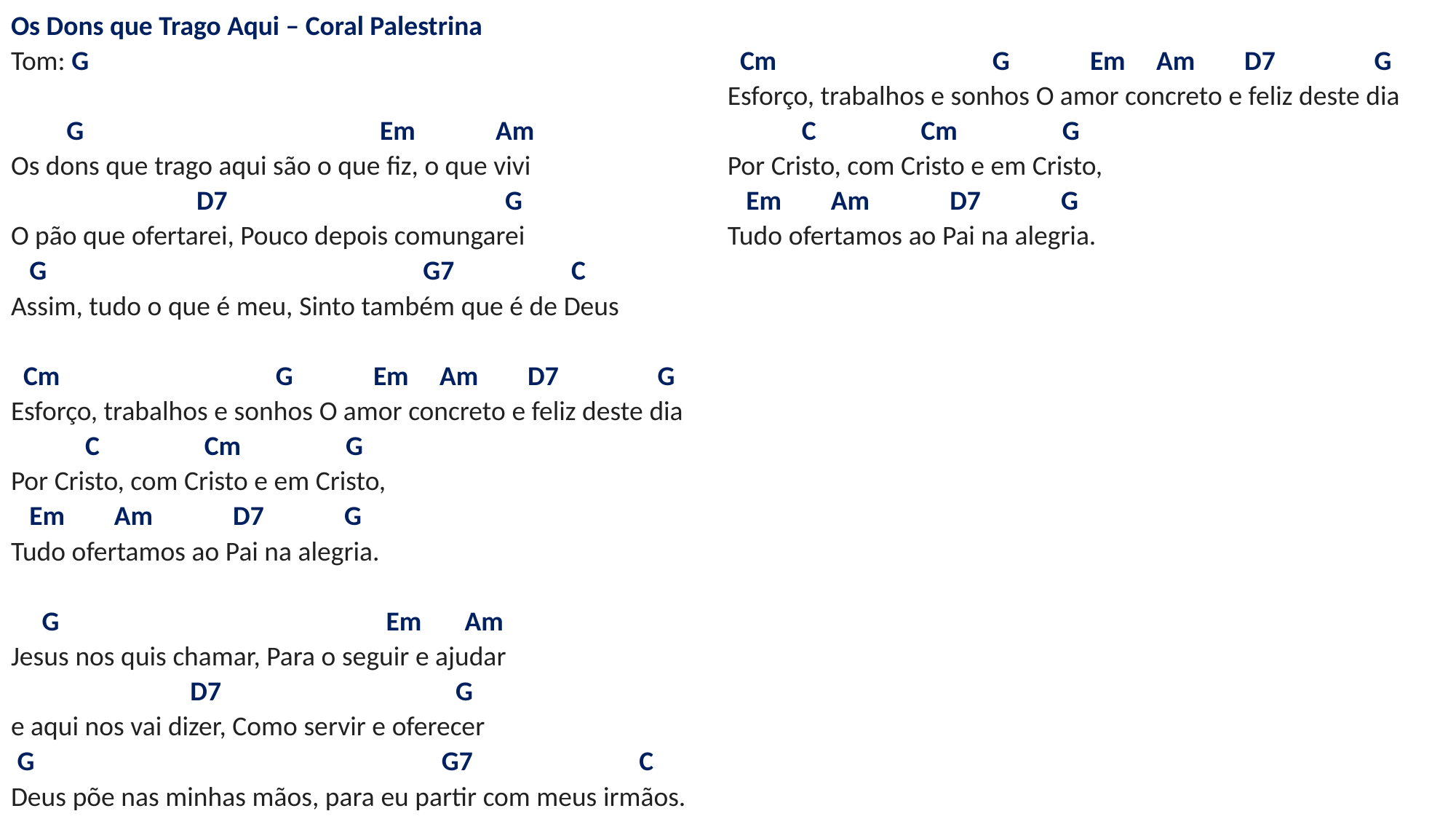

# Os Dons que Trago Aqui – Coral Palestrina Tom: G   G                                                Em             Am Os dons que trago aqui são o que fiz, o que vivi D7                                             G O pão que ofertarei, Pouco depois comungarei G                                                             G7                   C Assim, tudo o que é meu, Sinto também que é de Deus   Cm                                   G             Em     Am        D7                G Esforço, trabalhos e sonhos O amor concreto e feliz deste dia C                 Cm                 G Por Cristo, com Cristo e em Cristo, Em        Am             D7             G Tudo ofertamos ao Pai na alegria.   G                                                     Em       Am Jesus nos quis chamar, Para o seguir e ajudar D7                                      G e aqui nos vai dizer, Como servir e oferecer G                                                                  G7                           C Deus põe nas minhas mãos, para eu partir com meus irmãos.   Cm                                   G             Em     Am        D7                G Esforço, trabalhos e sonhos O amor concreto e feliz deste dia C                 Cm                 G Por Cristo, com Cristo e em Cristo, Em        Am             D7             G Tudo ofertamos ao Pai na alegria.